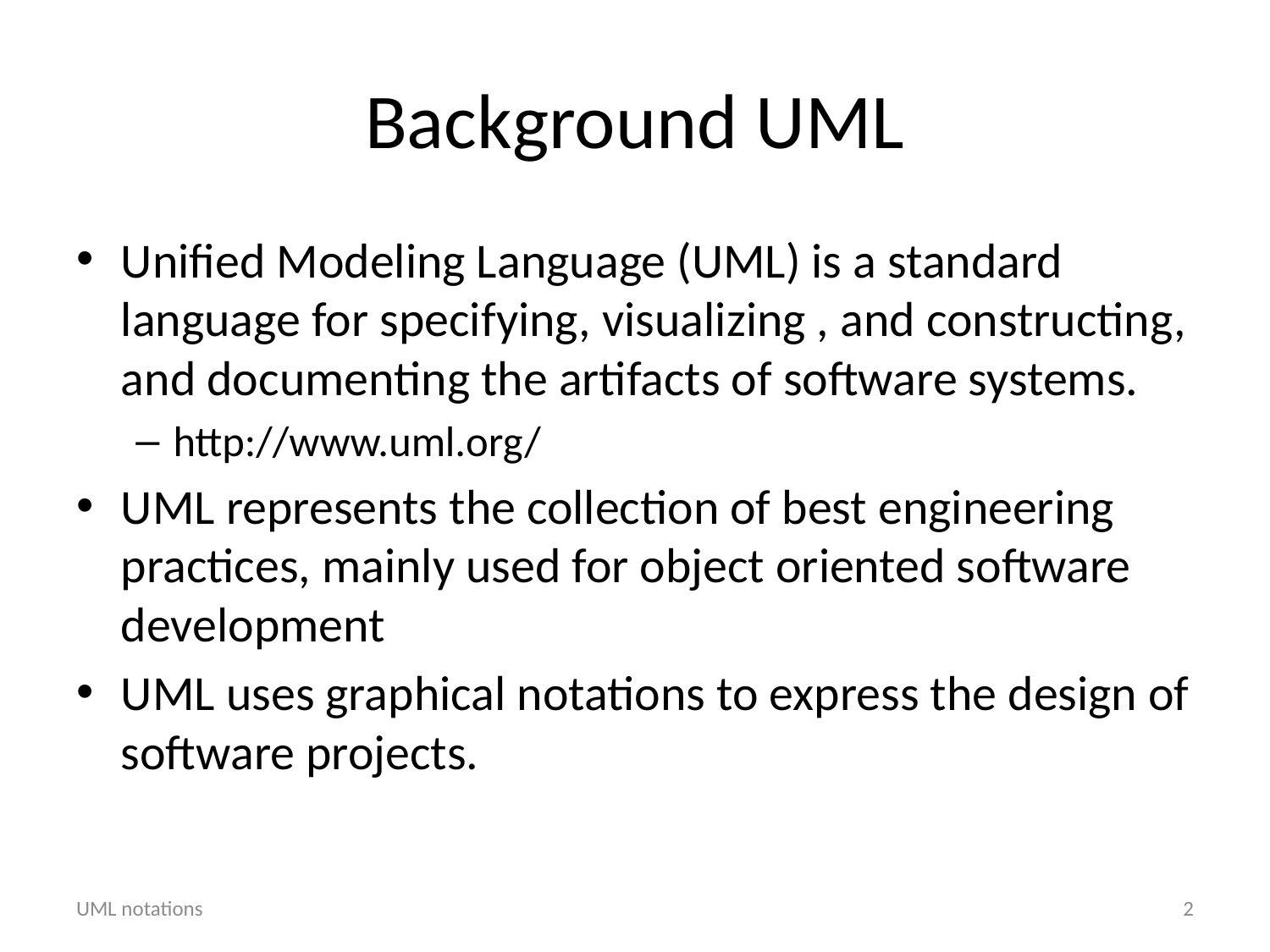

# Background UML
Unified Modeling Language (UML) is a standard language for specifying, visualizing , and constructing, and documenting the artifacts of software systems.
http://www.uml.org/
UML represents the collection of best engineering practices, mainly used for object oriented software development
UML uses graphical notations to express the design of software projects.
UML notations
2